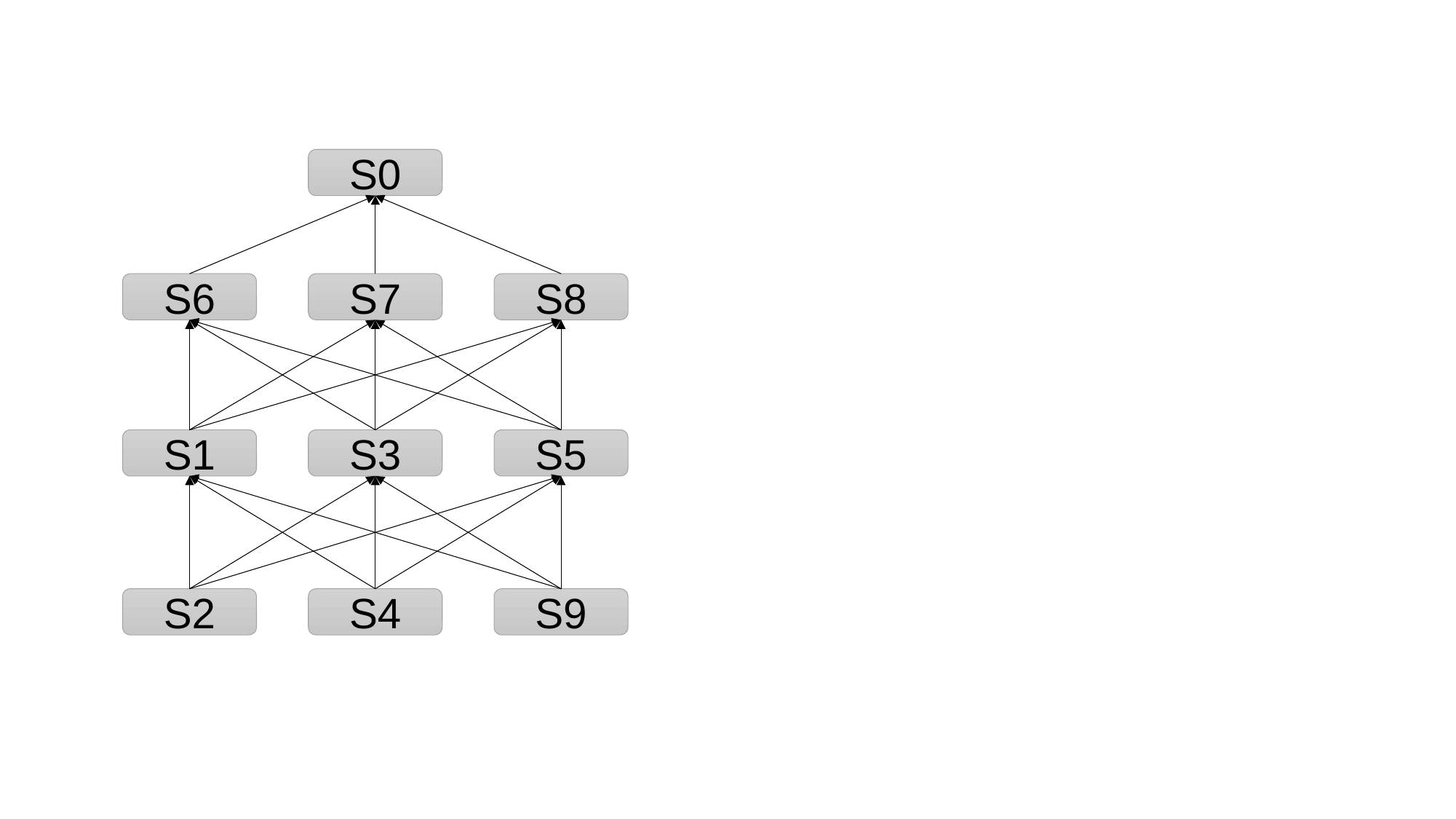

S0
S6
S7
S8
S1
S3
S5
S2
S4
S9